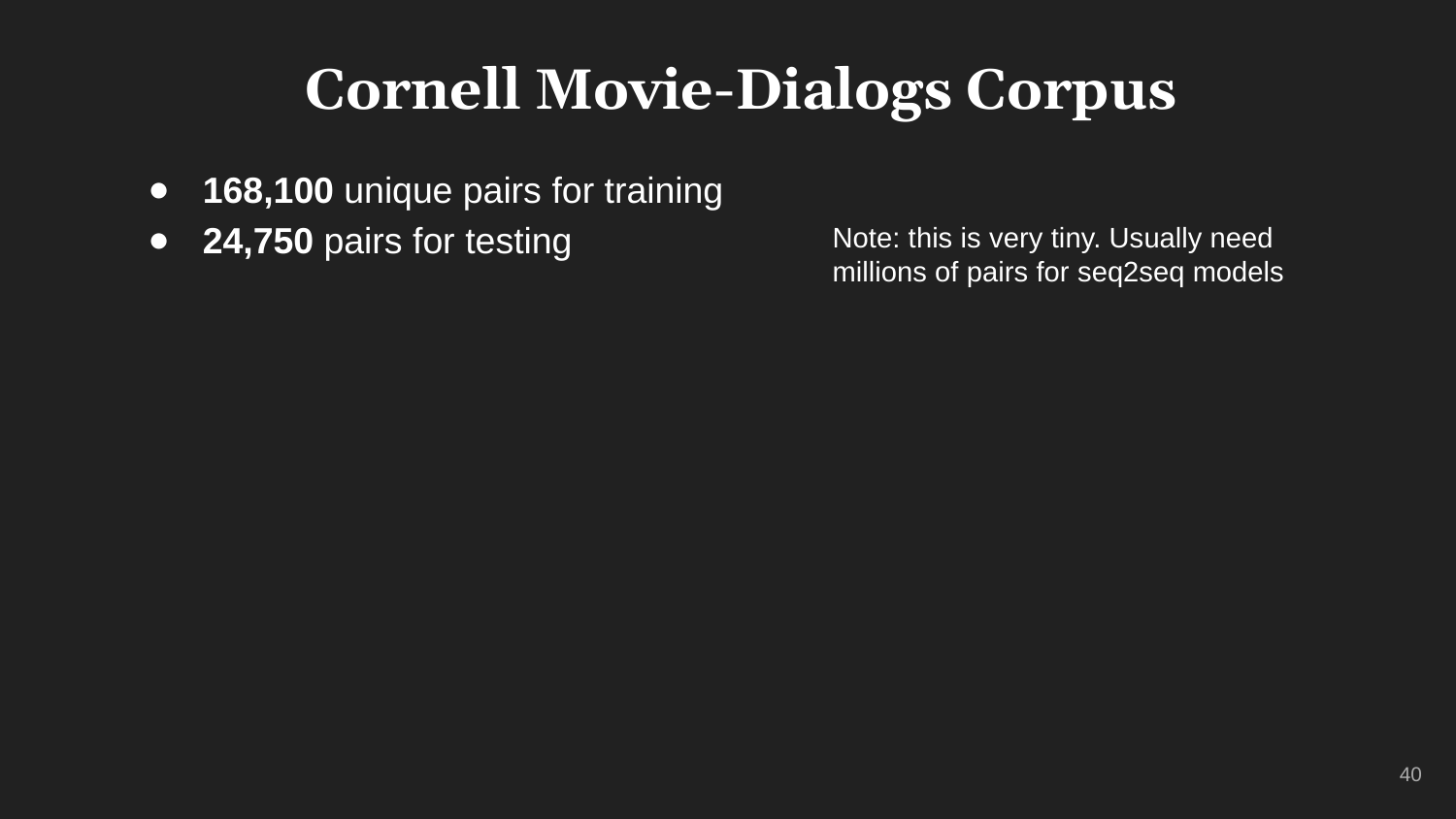

# Cornell Movie-Dialogs Corpus
168,100 unique pairs for training
24,750 pairs for testing

Note: this is very tiny. Usually need millions of pairs for seq2seq models
40